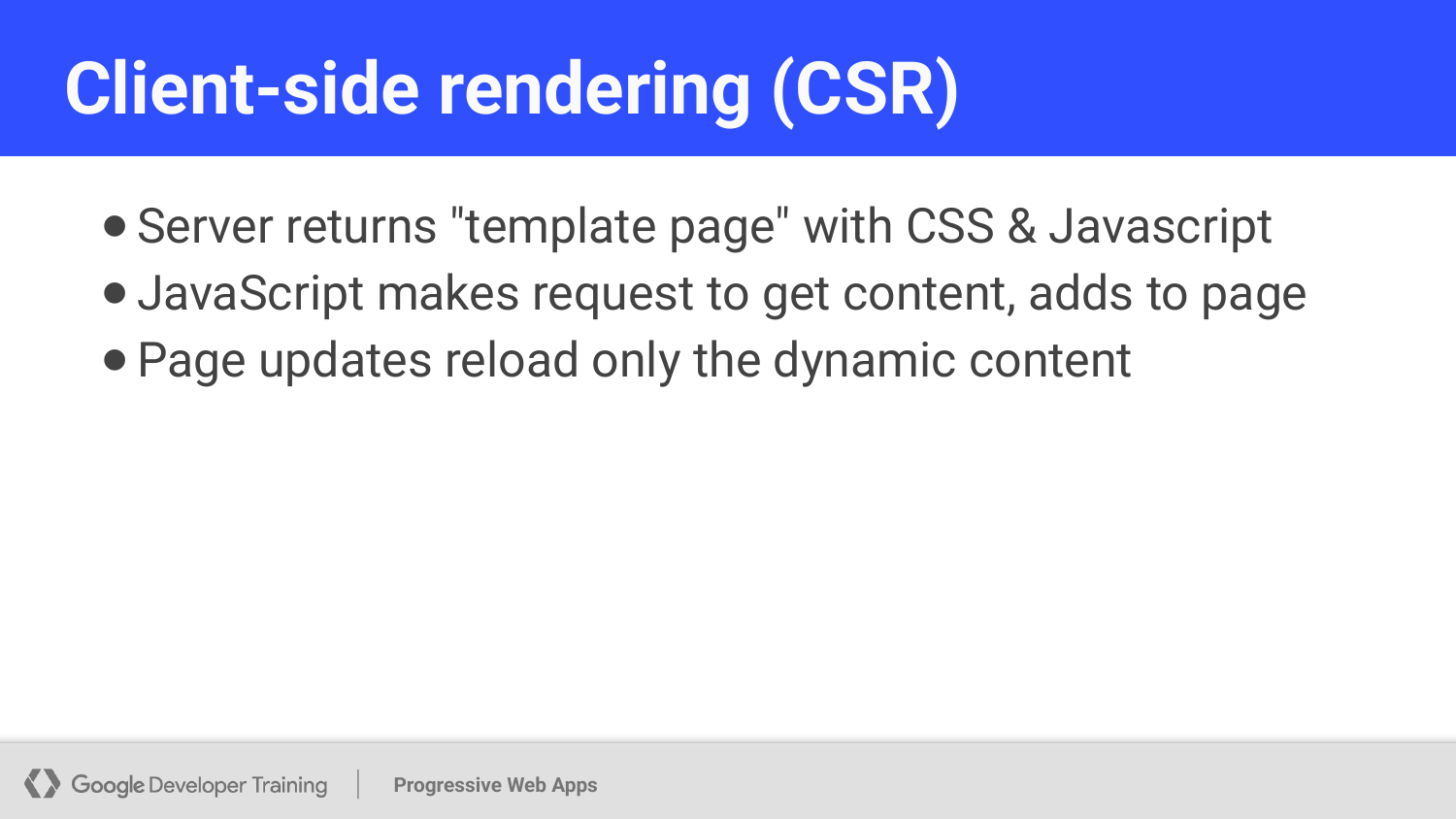

# Client-side rendering (CSR)
Server returns "template page" with CSS & Javascript
JavaScript makes request to get content, adds to page
Page updates reload only the dynamic content